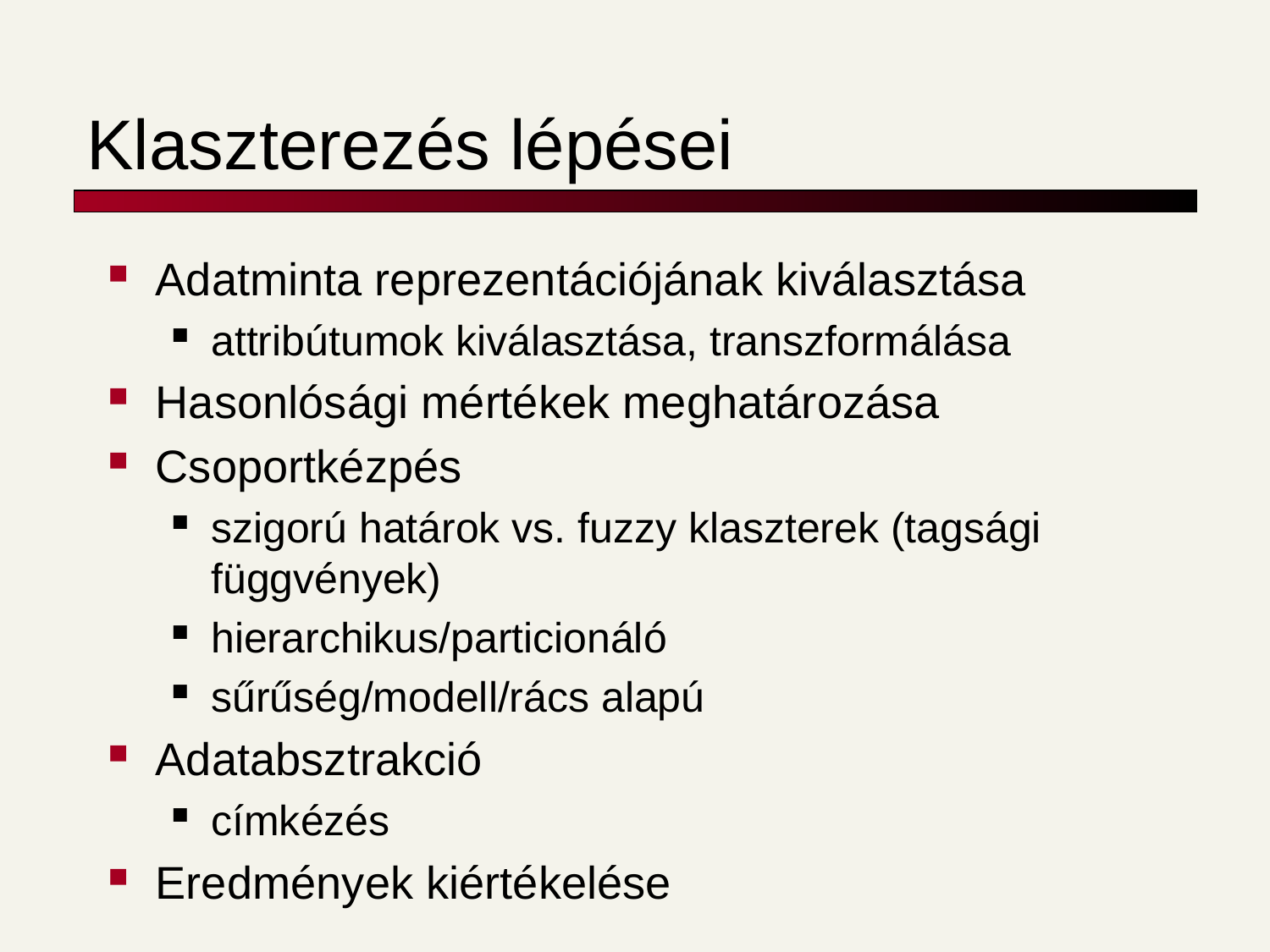

# Klaszterezés lépései
Adatminta reprezentációjának kiválasztása
attribútumok kiválasztása, transzformálása
Hasonlósági mértékek meghatározása
Csoportkézpés
szigorú határok vs. fuzzy klaszterek (tagsági függvények)
hierarchikus/particionáló
sűrűség/modell/rács alapú
Adatabsztrakció
címkézés
Eredmények kiértékelése